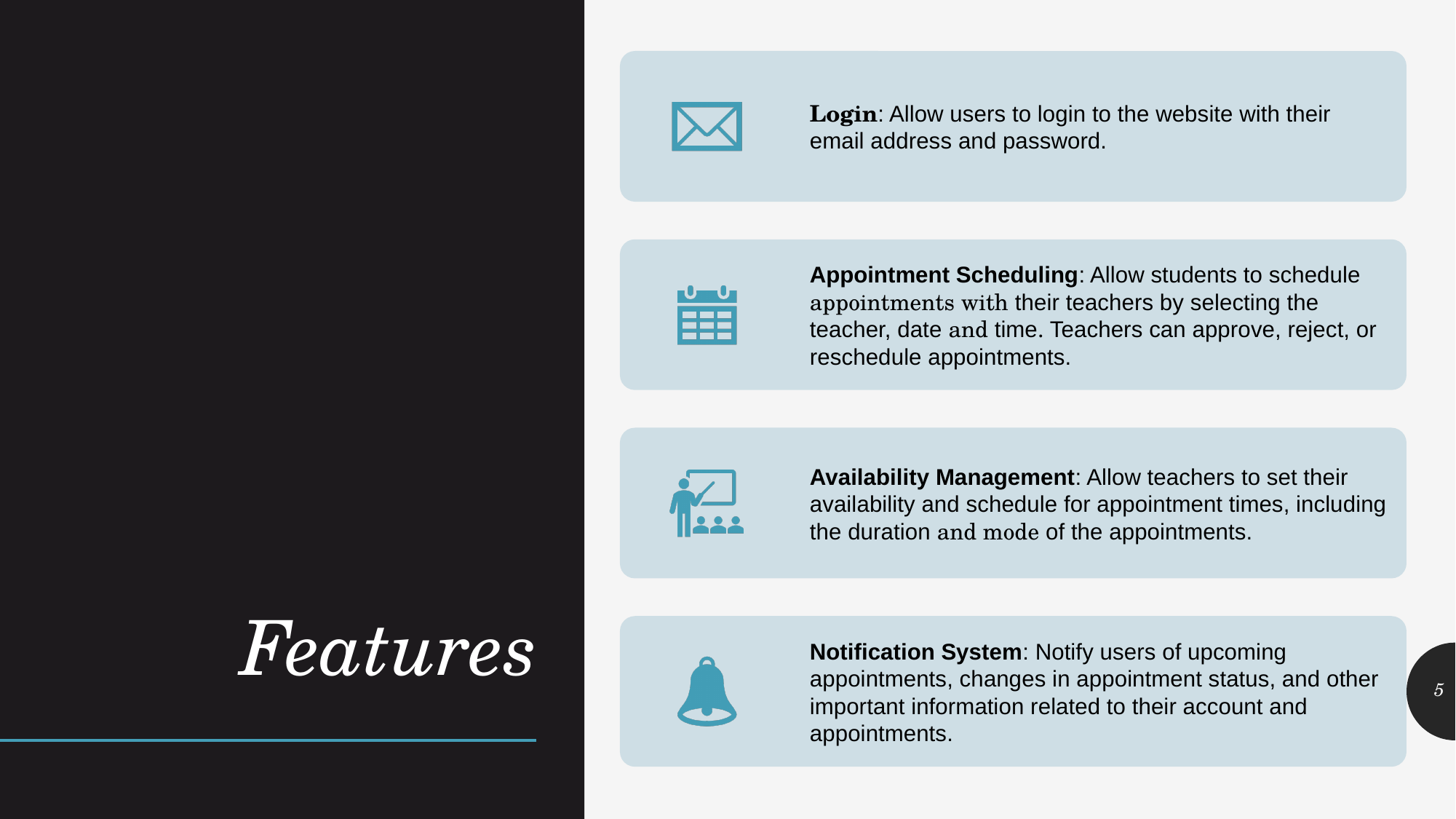

Login: Allow users to login to the website with their email address and password.
Appointment Scheduling: Allow students to schedule appointments with their teachers by selecting the teacher, date and time. Teachers can approve, reject, or reschedule appointments.
Availability Management: Allow teachers to set their availability and schedule for appointment times, including the duration and mode of the appointments.
Notification System: Notify users of upcoming appointments, changes in appointment status, and other important information related to their account and appointments.
# Features
5